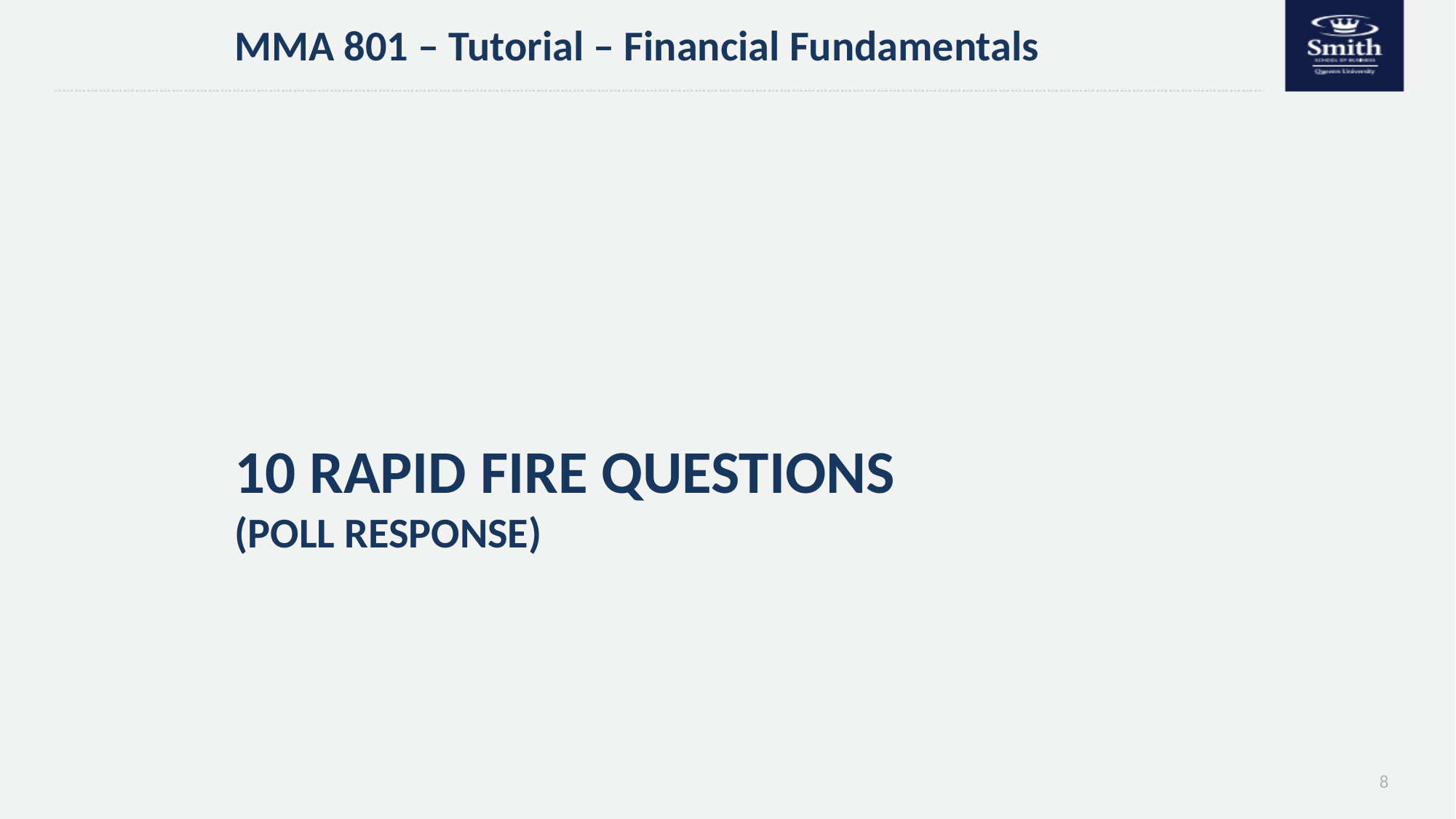

MMA 801 – Tutorial – Financial Fundamentals
# 10 Rapid fire questions (Poll response)
8